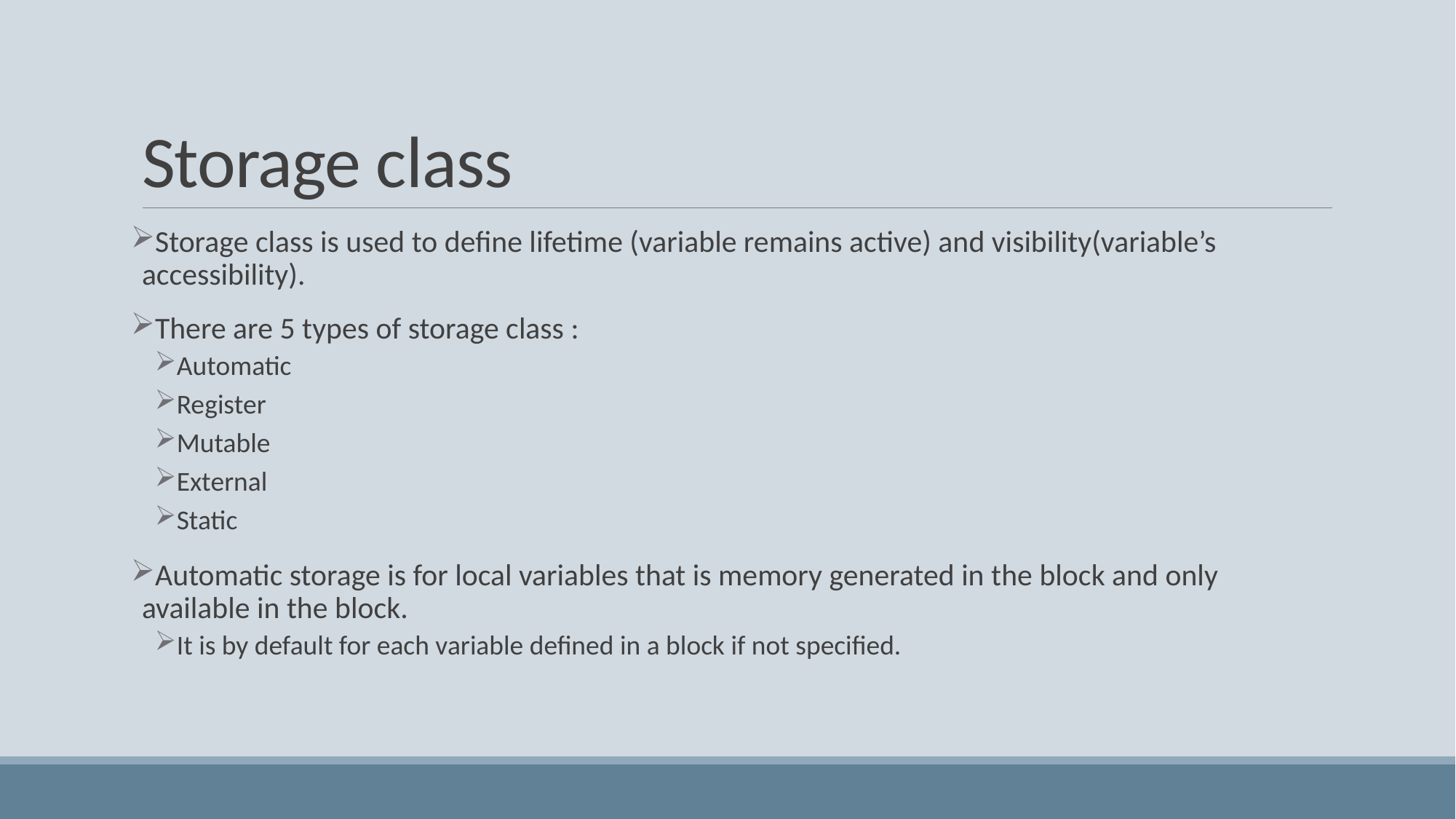

# Storage class
Storage class is used to define lifetime (variable remains active) and visibility(variable’s accessibility).
There are 5 types of storage class :
Automatic
Register
Mutable
External
Static
Automatic storage is for local variables that is memory generated in the block and only available in the block.
It is by default for each variable defined in a block if not specified.